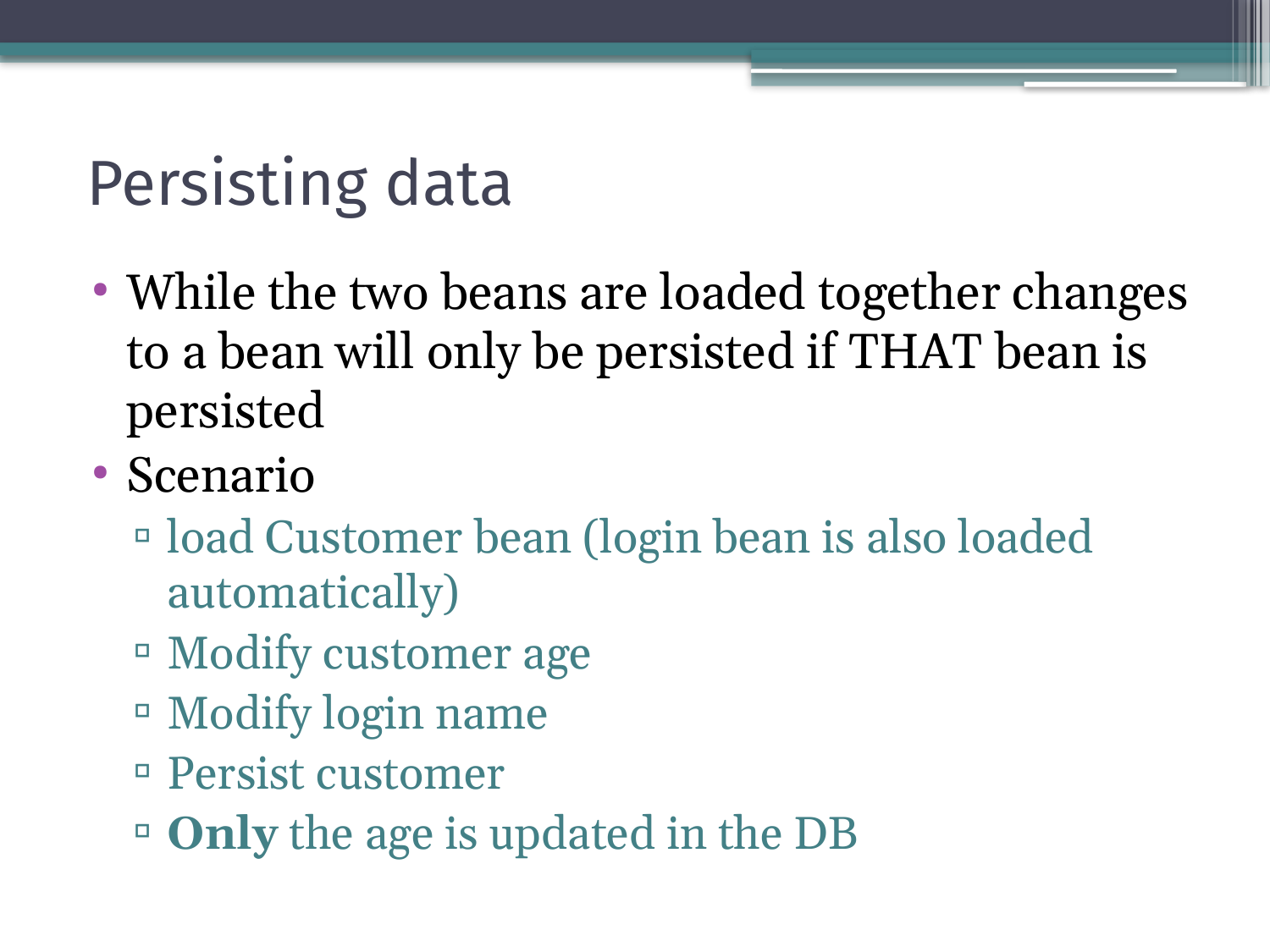

# Persisting data
While the two beans are loaded together changes to a bean will only be persisted if THAT bean is persisted
Scenario
load Customer bean (login bean is also loaded automatically)
Modify customer age
Modify login name
Persist customer
Only the age is updated in the DB